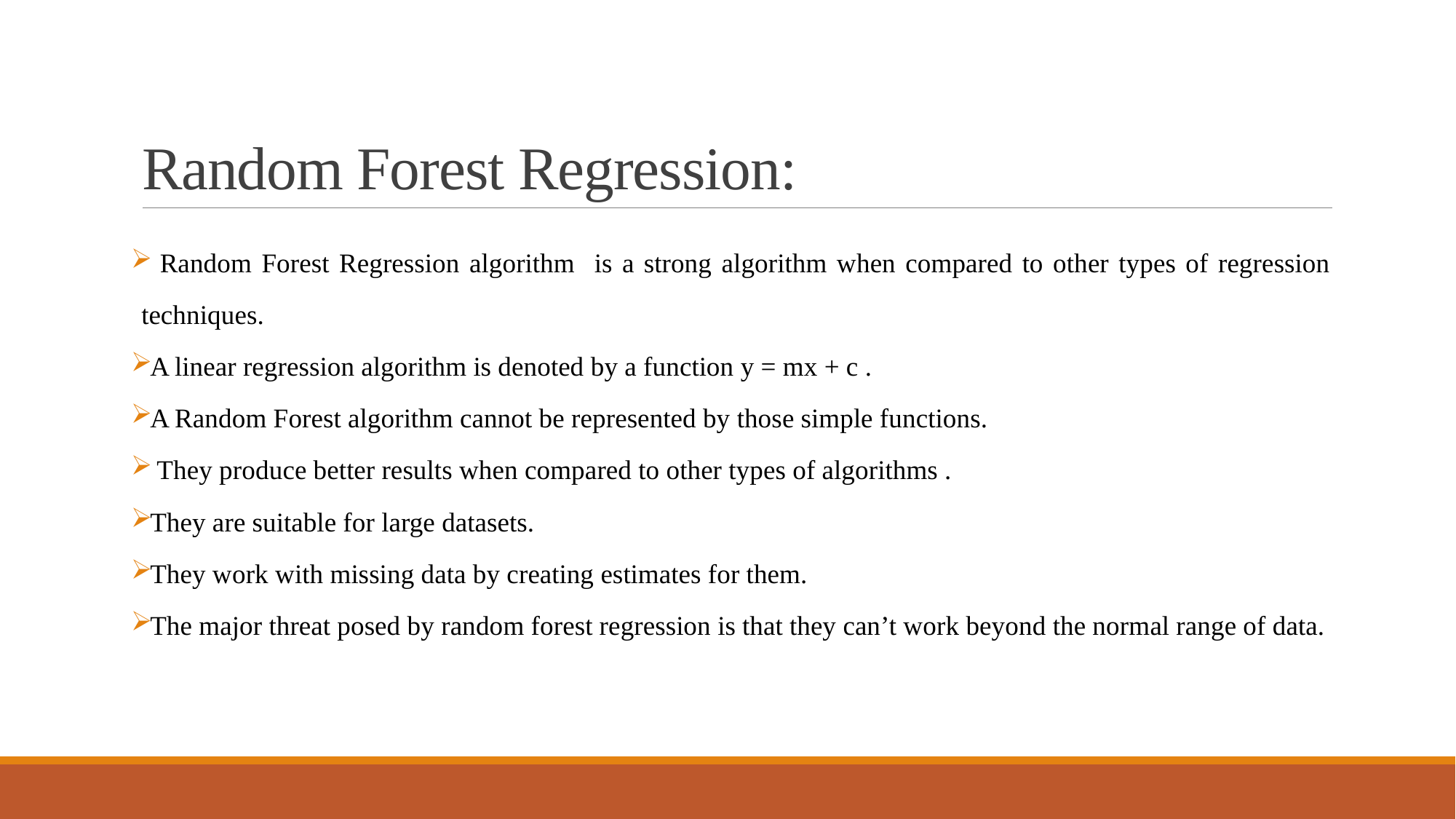

# Random Forest Regression:
 Random Forest Regression algorithm  is a strong algorithm when compared to other types of regression techniques.
A linear regression algorithm is denoted by a function y = mx + c .
A Random Forest algorithm cannot be represented by those simple functions.
 They produce better results when compared to other types of algorithms .
They are suitable for large datasets.
They work with missing data by creating estimates for them.
The major threat posed by random forest regression is that they can’t work beyond the normal range of data.